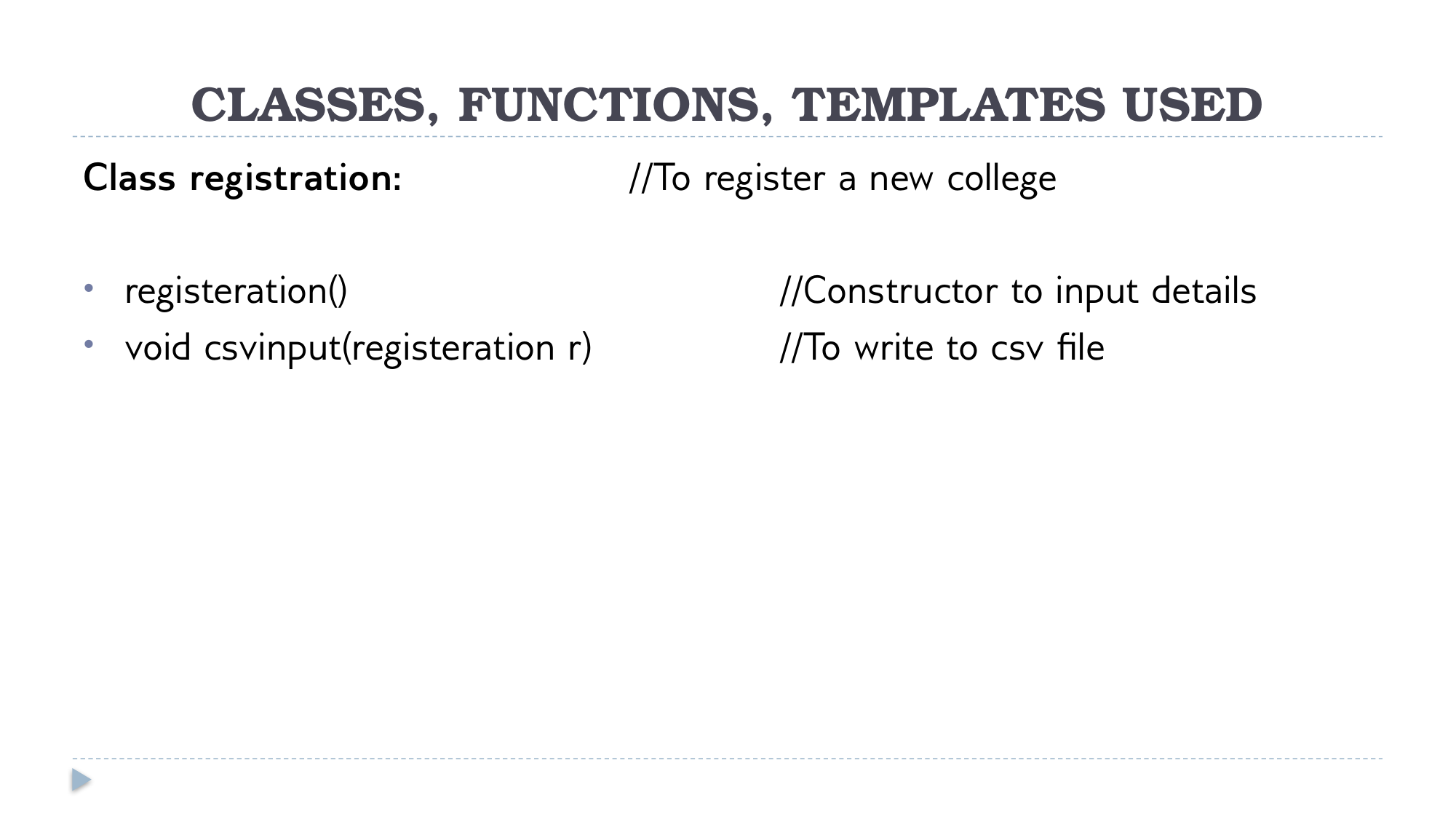

# CLASSES, FUNCTIONS, TEMPLATES USED
Class registration:			//To register a new college

registeration()				//Constructor to input details
void csvinput(registeration r)		//To write to csv file